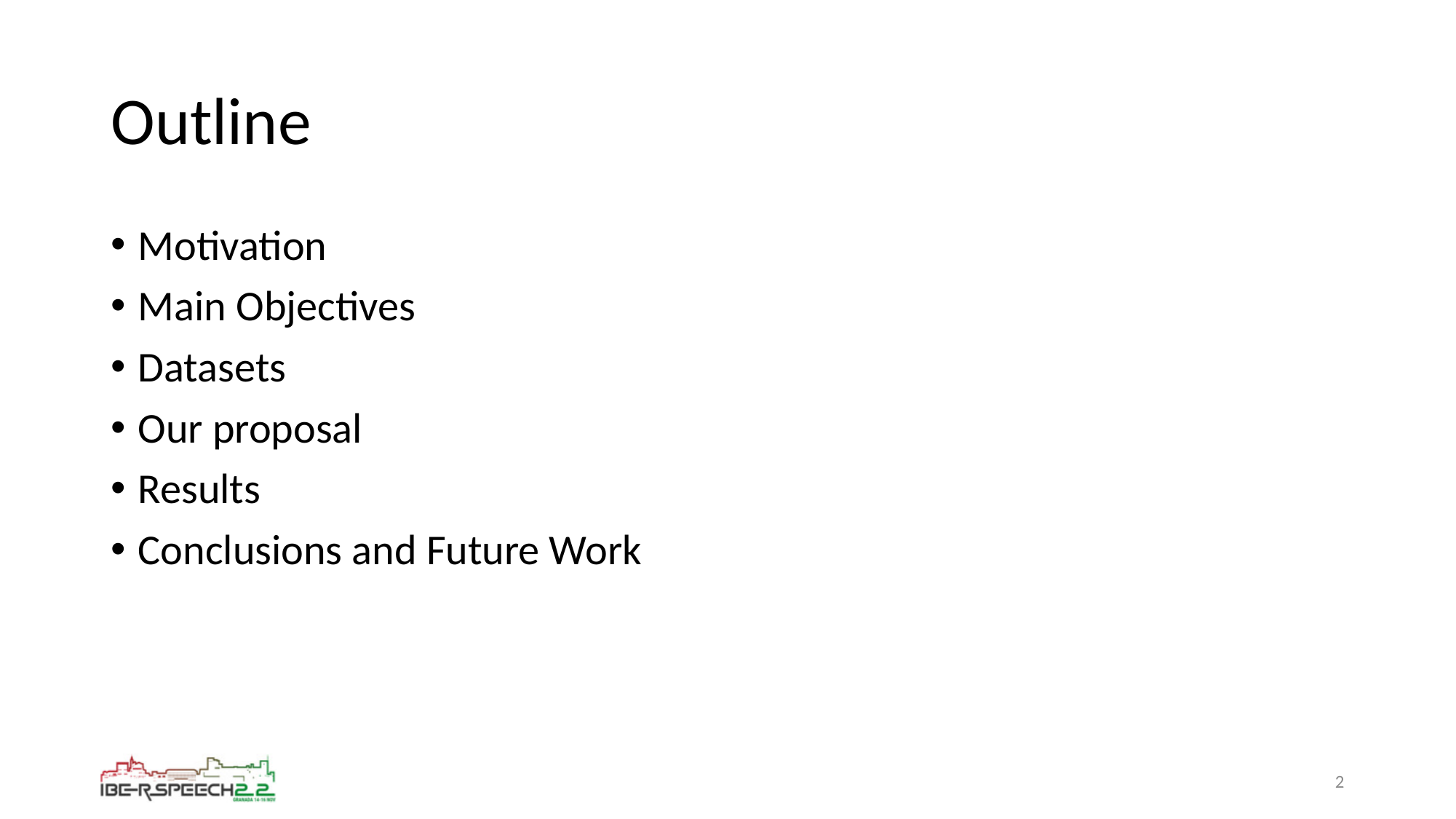

# Outline
Motivation
Main Objectives
Datasets
Our proposal
Results
Conclusions and Future Work
2